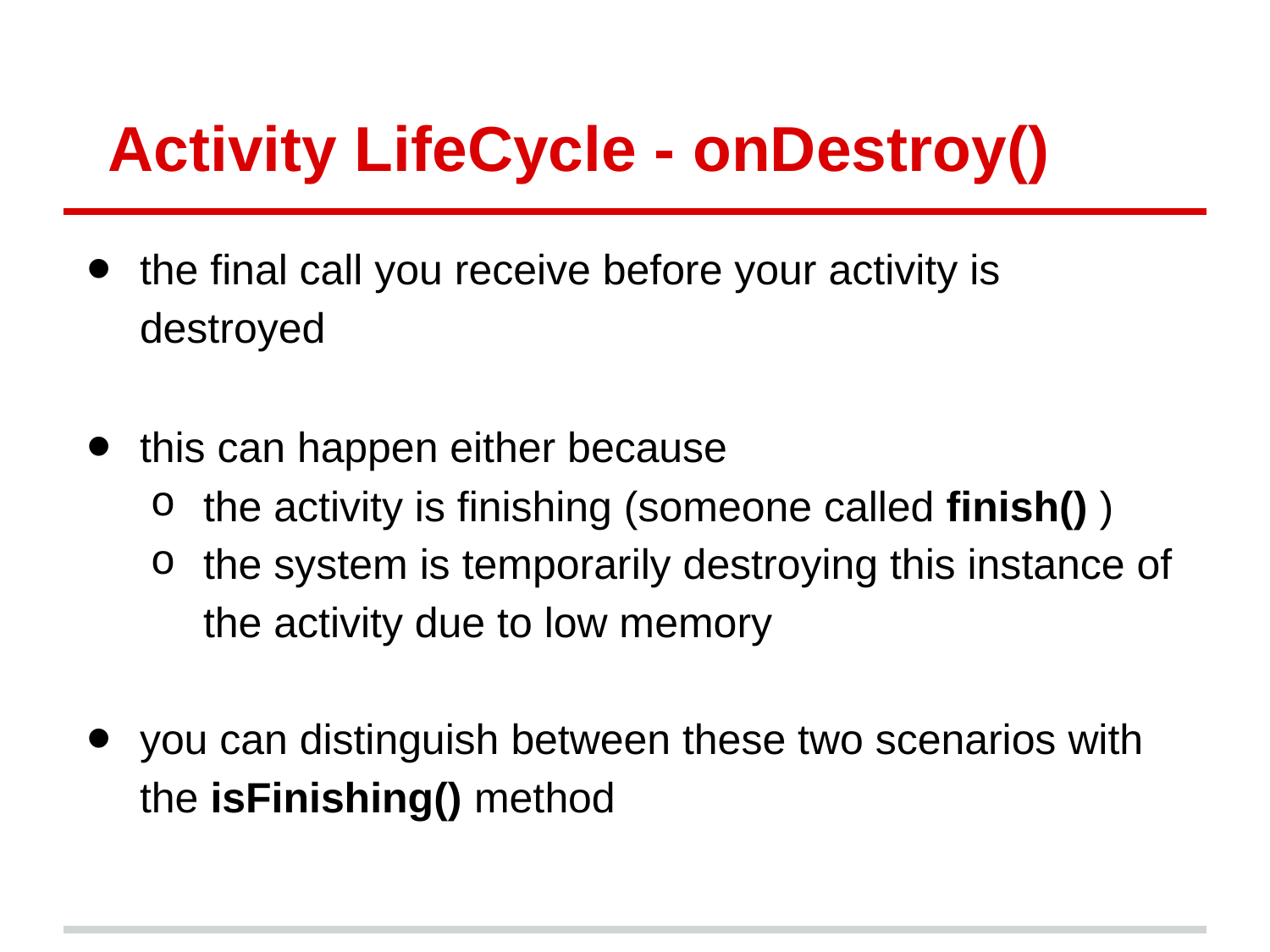

# Activity LifeCycle - onDestroy()
the final call you receive before your activity is destroyed

this can happen either because
the activity is finishing (someone called finish() )
the system is temporarily destroying this instance of the activity due to low memory

you can distinguish between these two scenarios with the isFinishing() method